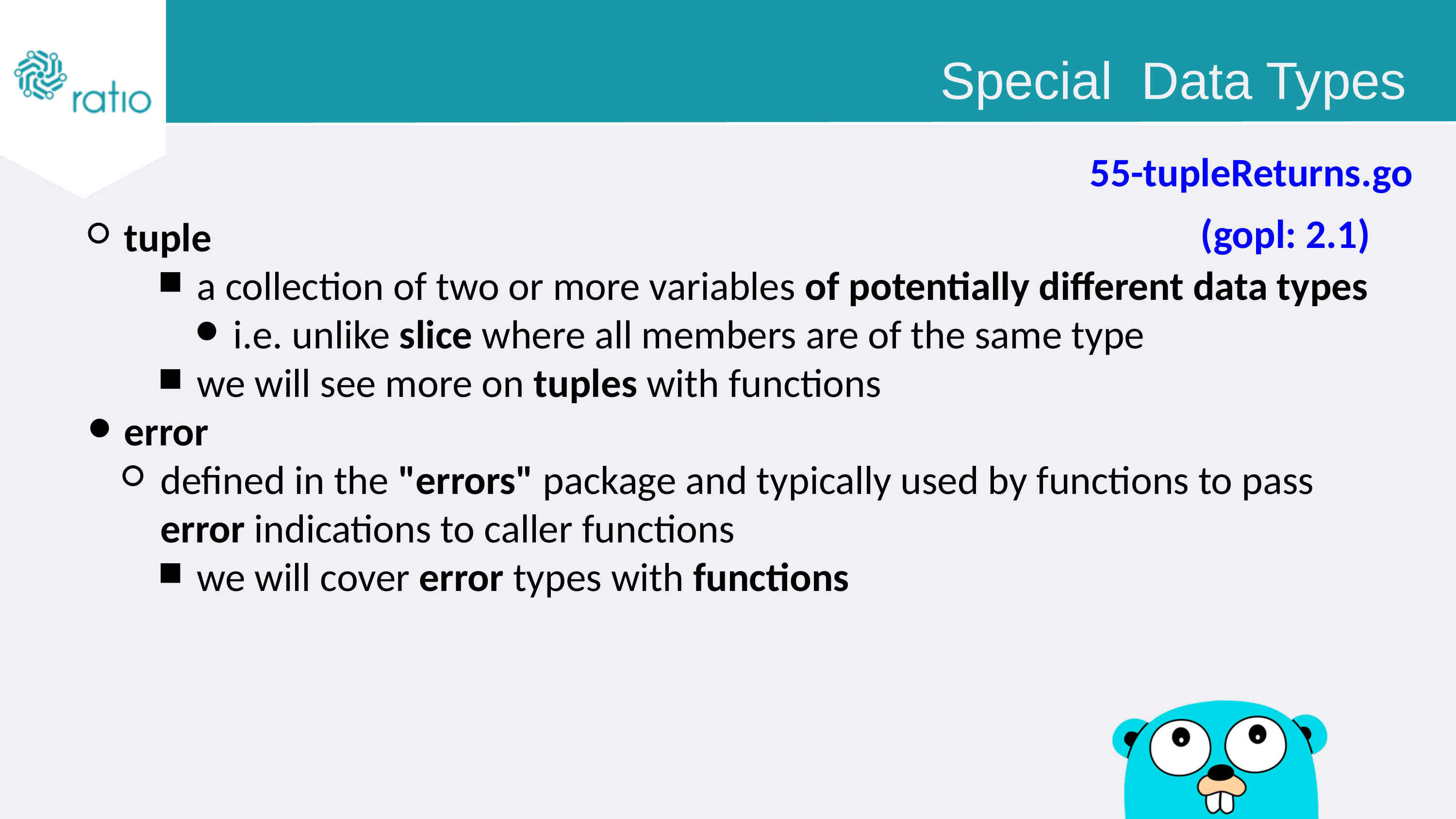

Special  Data Types

55-tupleReturns.go
(gopl: 2.1)
tuple
a collection of two or more variables of potentially different data types
i.e. unlike slice where all members are of the same type
we will see more on tuples with functions
error
defined in the "errors" package and typically used by functions to pass error indications to caller functions
we will cover error types with functions